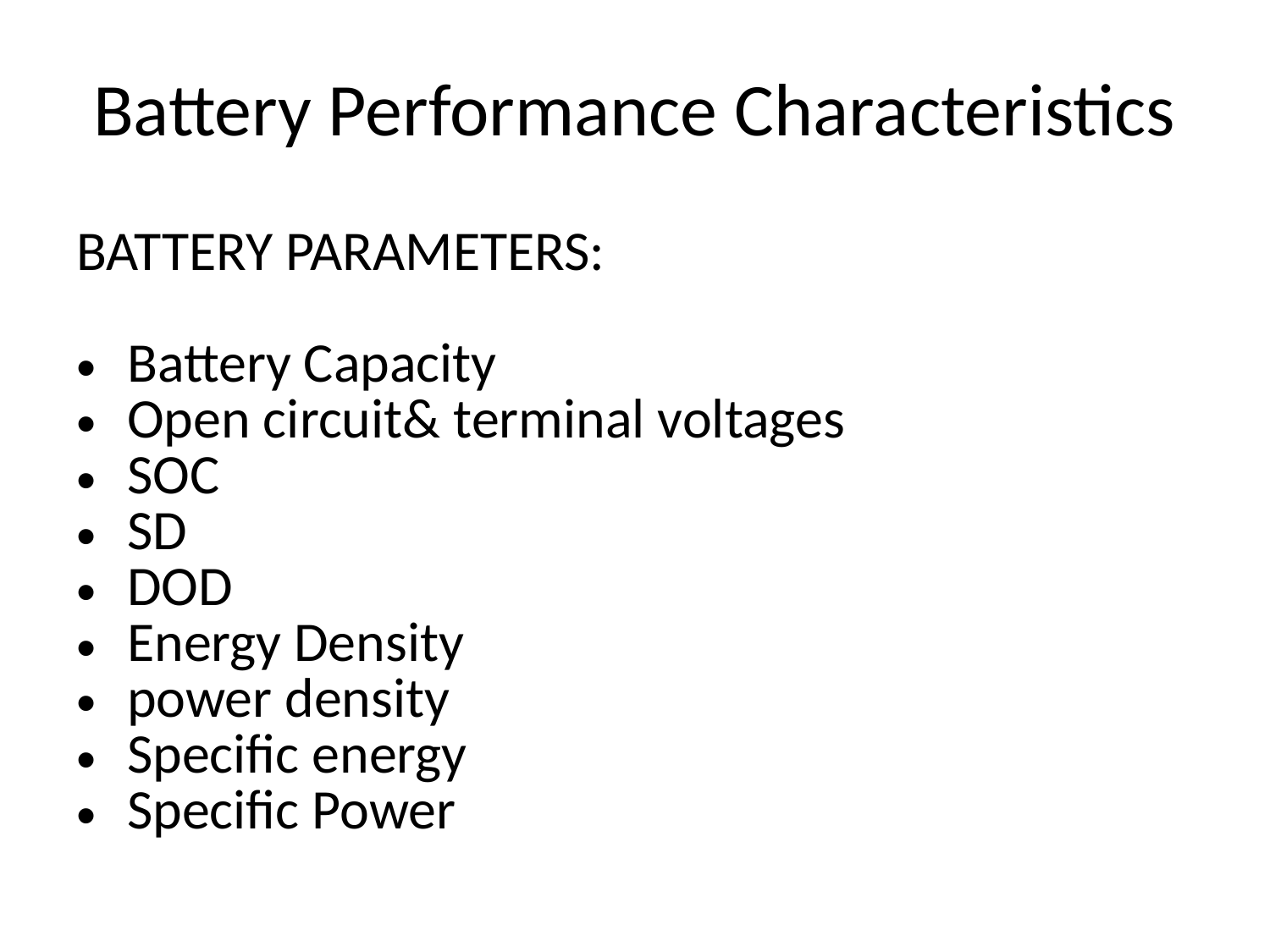

# Battery Performance Characteristics
BATTERY PARAMETERS:

Battery Capacity
Open circuit& terminal voltages
SOC
SD
DOD
Energy Density
power density
Specific energy
Specific Power